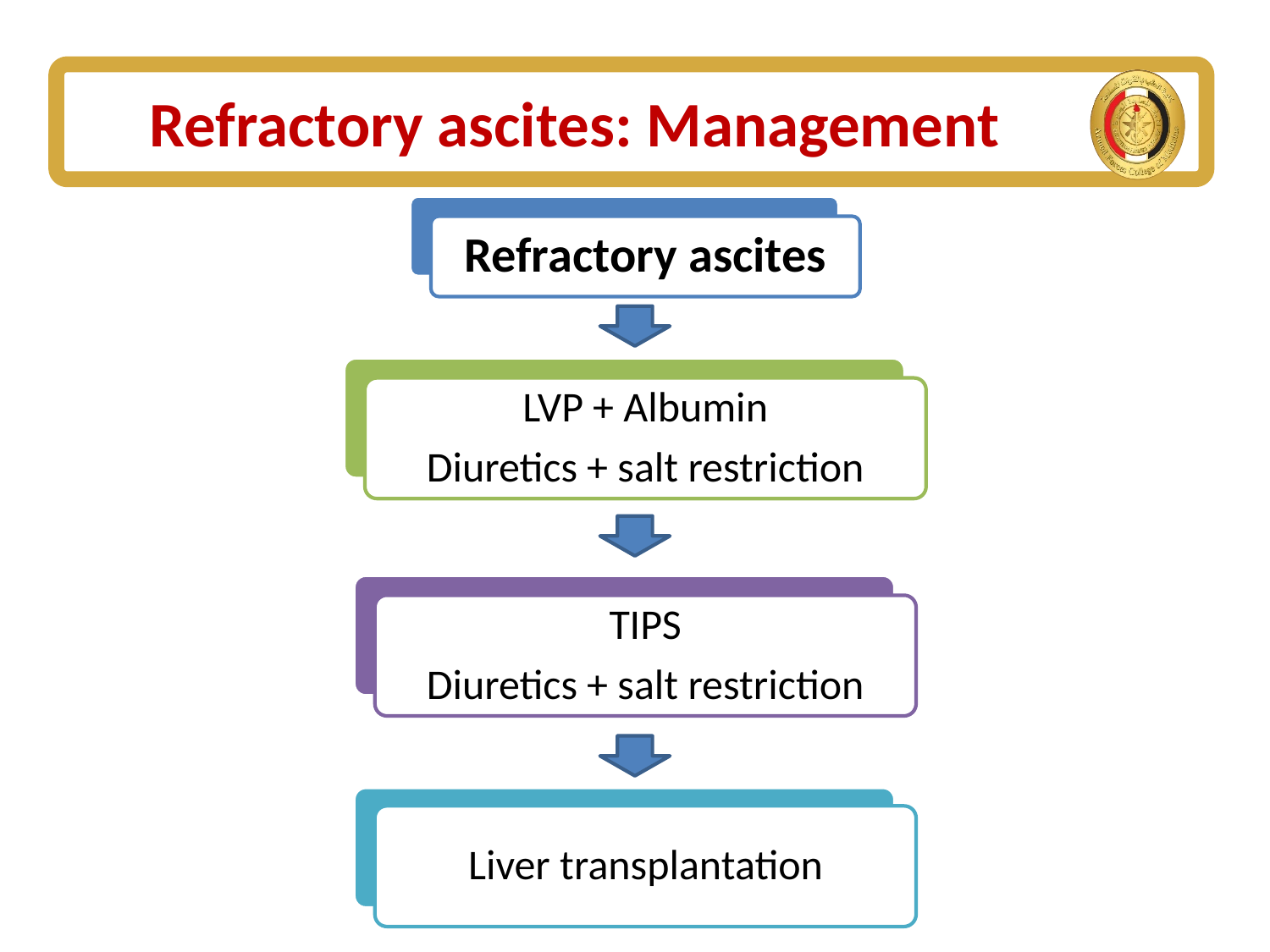

# Refractory ascites: Management

Refractory ascites

LVP + Albumin
Diuretics + salt restriction

TIPS
Diuretics + salt restriction

Liver transplantation